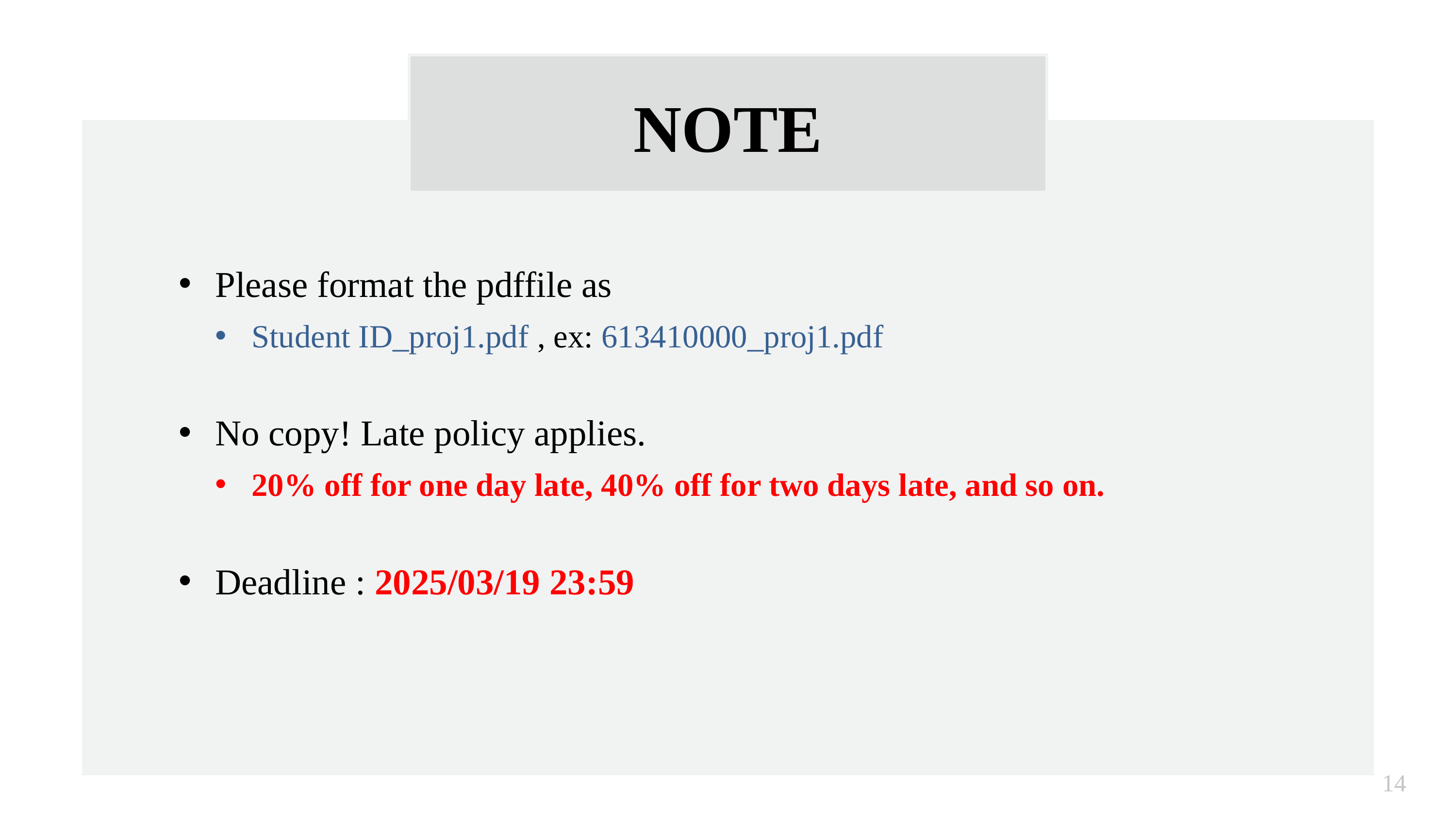

NOTE

Please format the pdffile as
Student ID_proj1.pdf , ex: 613410000_proj1.pdf

No copy! Late policy applies.
20% off for one day late, 40% off for two days late, and so on.

Deadline : 2025/03/19 23:59
14